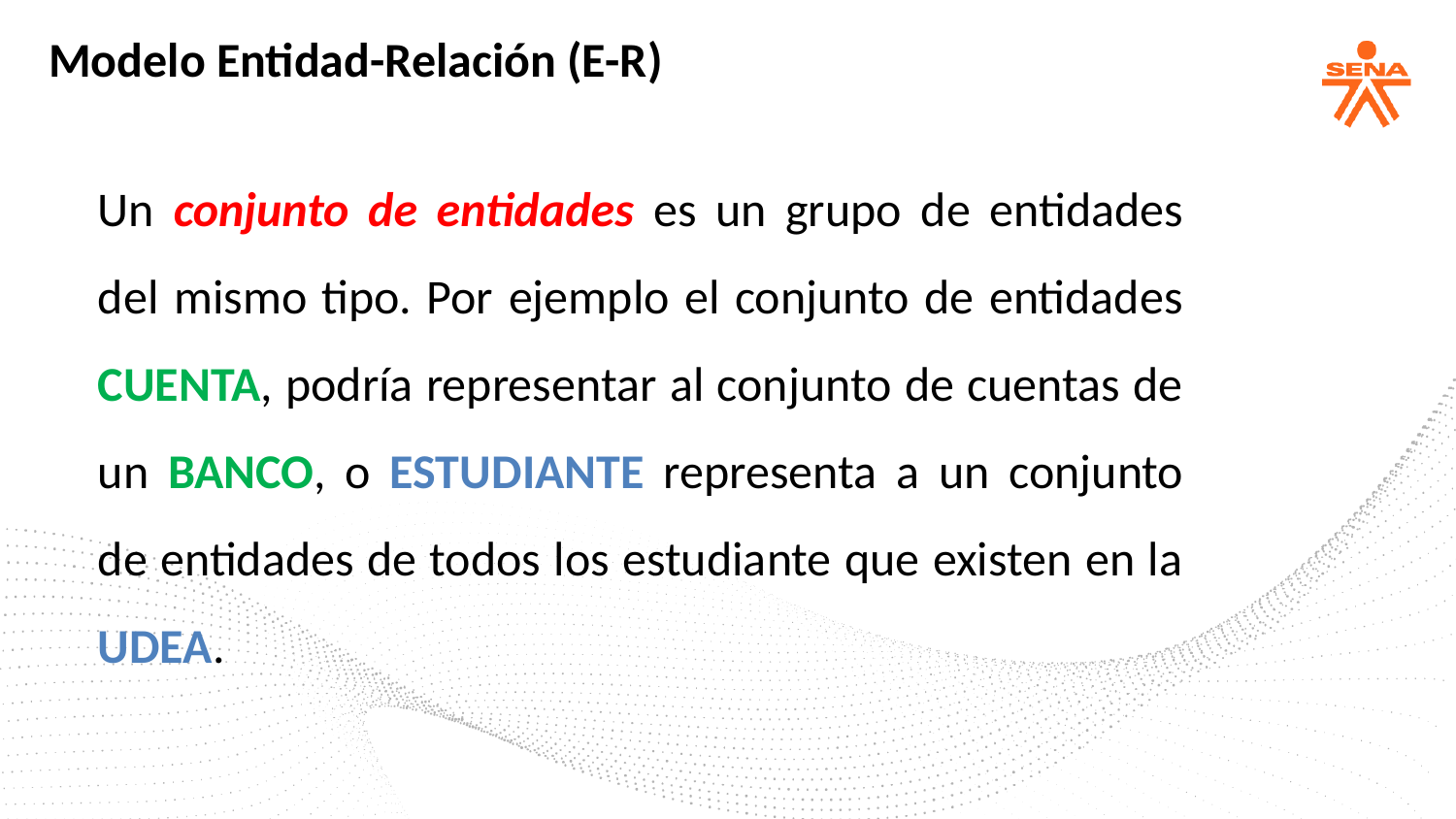

Modelo Entidad-Relación (E-R)
Un conjunto de entidades es un grupo de entidades del mismo tipo. Por ejemplo el conjunto de entidades CUENTA, podría representar al conjunto de cuentas de un BANCO, o ESTUDIANTE representa a un conjunto de entidades de todos los estudiante que existen en la UDEA.